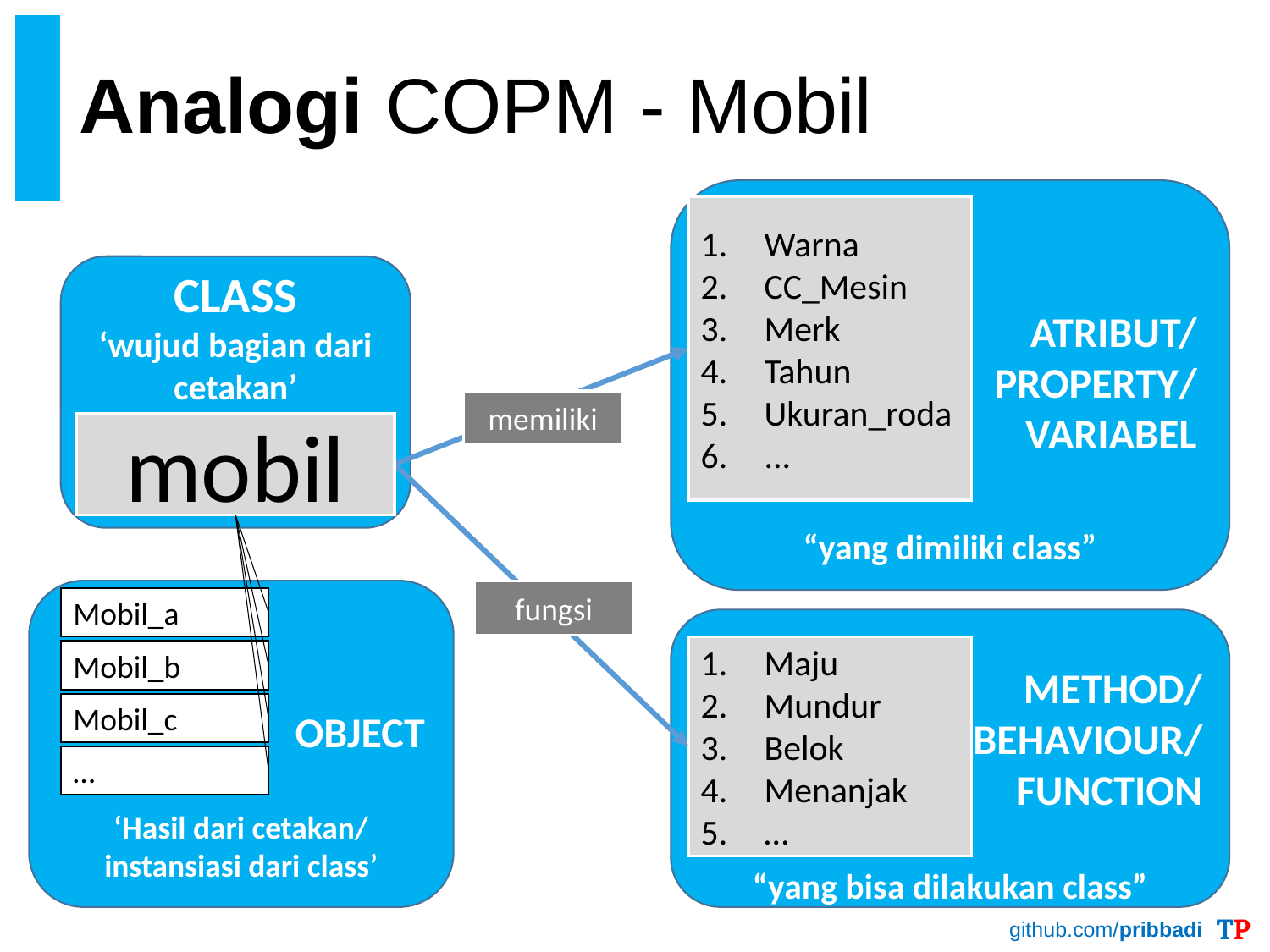

# Analogi COPM - Mobil

ATRIBUT/
PROPERTY/
VARIABEL

“yang dimiliki class”
Warna
CC_Mesin
Merk
Tahun
Ukuran_roda
...
CLASS
‘wujud bagian dari cetakan’

memiliki
mobil

OBJECT

‘Hasil dari cetakan/ instansiasi dari class’
fungsi
Mobil_a

METHOD/
BEHAVIOUR/
FUNCTION

“yang bisa dilakukan class”
Maju
Mundur
Belok
Menanjak
…
Mobil_b
Mobil_c
…